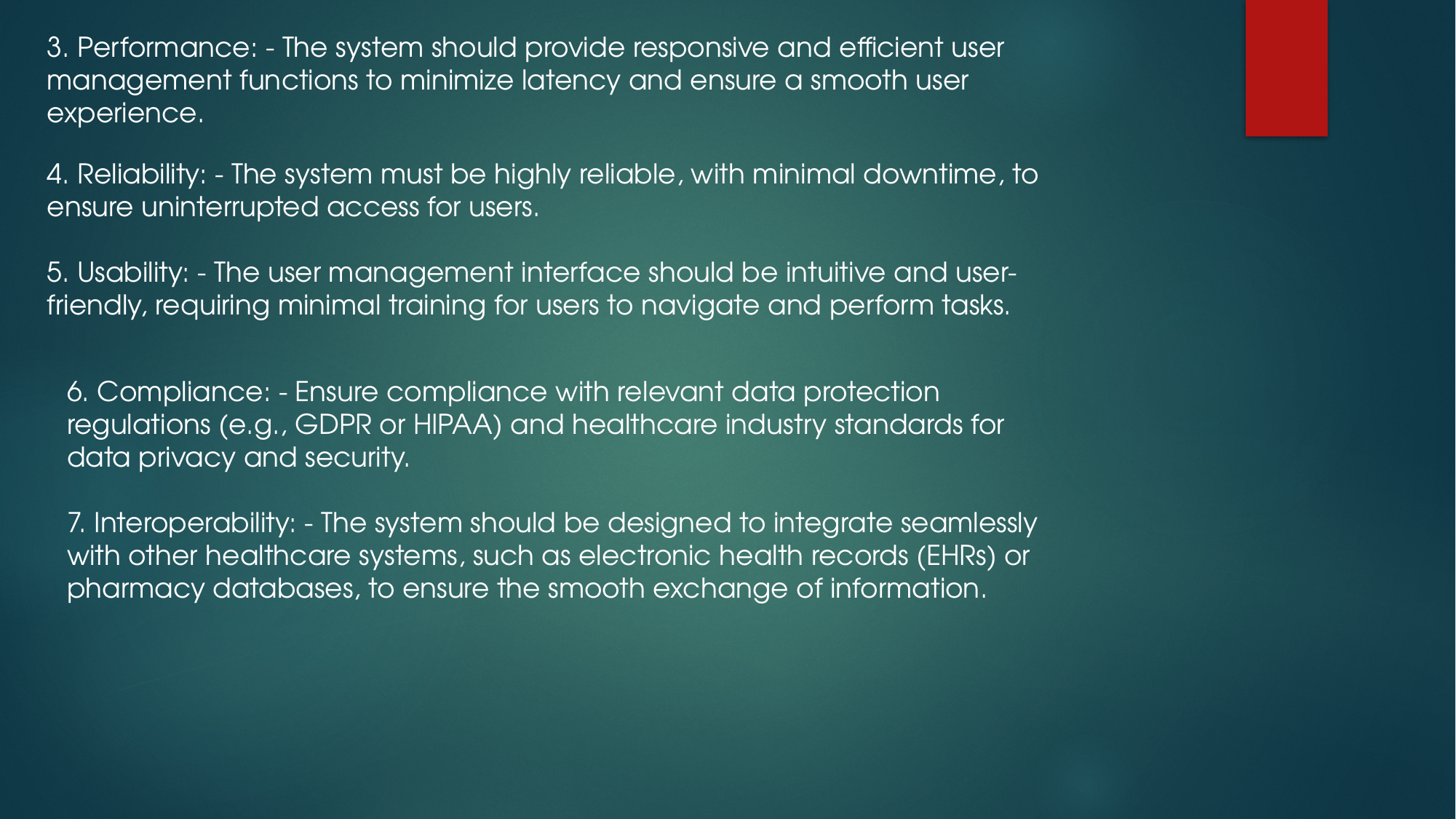

3. Performance: - The system should provide responsive and efficient user management functions to minimize latency and ensure a smooth user experience.

4. Reliability: - The system must be highly reliable, with minimal downtime, to ensure uninterrupted access for users.

5. Usability: - The user management interface should be intuitive and user-friendly, requiring minimal training for users to navigate and perform tasks.
6. Compliance: - Ensure compliance with relevant data protection regulations (e.g., GDPR or HIPAA) and healthcare industry standards for data privacy and security.

7. Interoperability: - The system should be designed to integrate seamlessly with other healthcare systems, such as electronic health records (EHRs) or pharmacy databases, to ensure the smooth exchange of information.